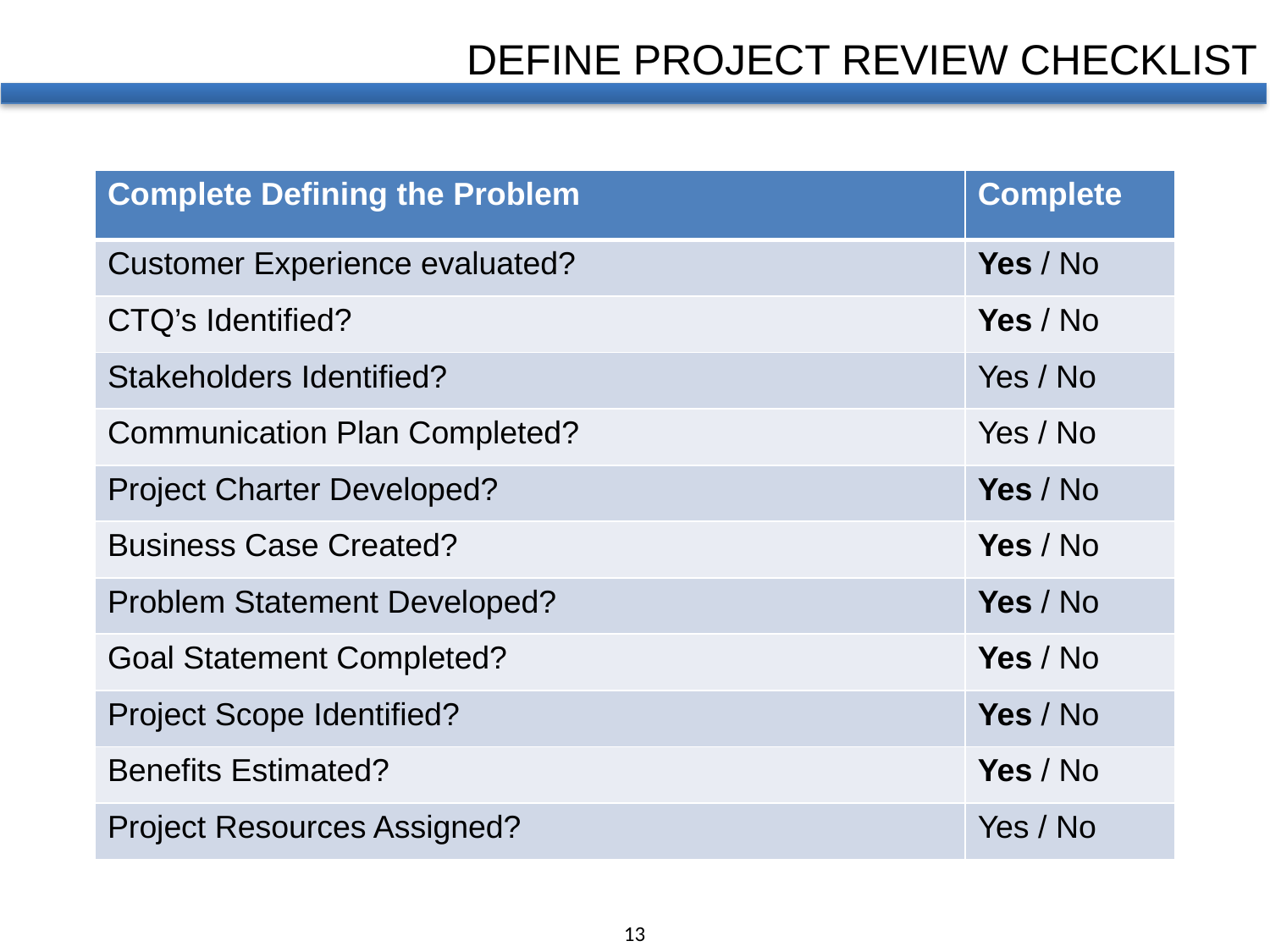

DEFINE PROJECT REVIEW CHECKLIST
Use this Checklist to determine if you have completed all the relevant deliverables for the Define Phase in order to schedule your tollgate review session.

Choose either Yes or No to show the status of the deliverable.  .
| Complete Defining the Problem | Complete |
| --- | --- |
| Customer Experience evaluated? | Yes / No |
| CTQ’s Identified? | Yes / No |
| Stakeholders Identified? | Yes / No |
| Communication Plan Completed? | Yes / No |
| Project Charter Developed? | Yes / No |
| Business Case Created? | Yes / No |
| Problem Statement Developed? | Yes / No |
| Goal Statement Completed? | Yes / No |
| Project Scope Identified? | Yes / No |
| Benefits Estimated? | Yes / No |
| Project Resources Assigned? | Yes / No |